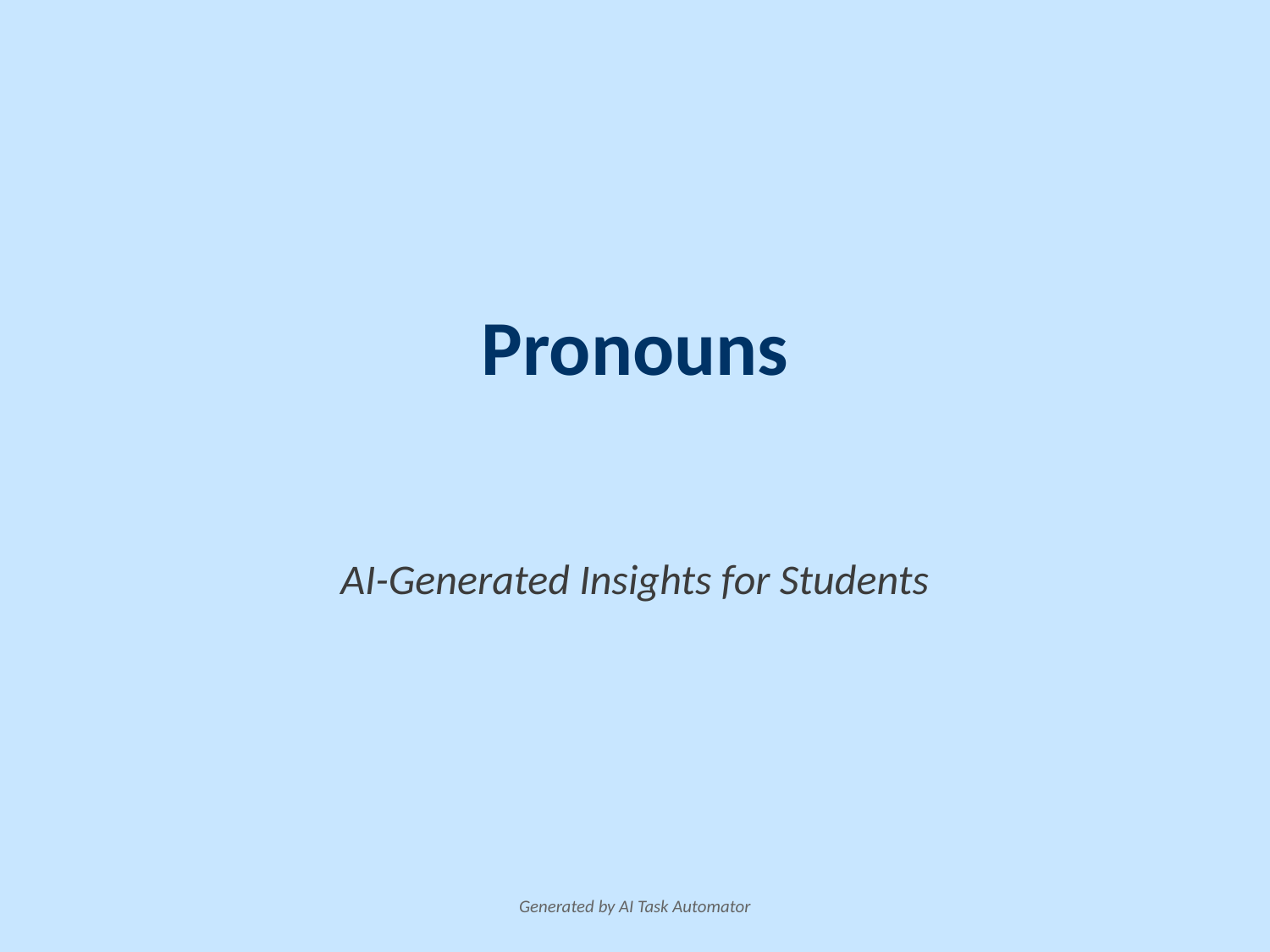

Pronouns

AI-Generated Insights for Students
Generated by AI Task Automator